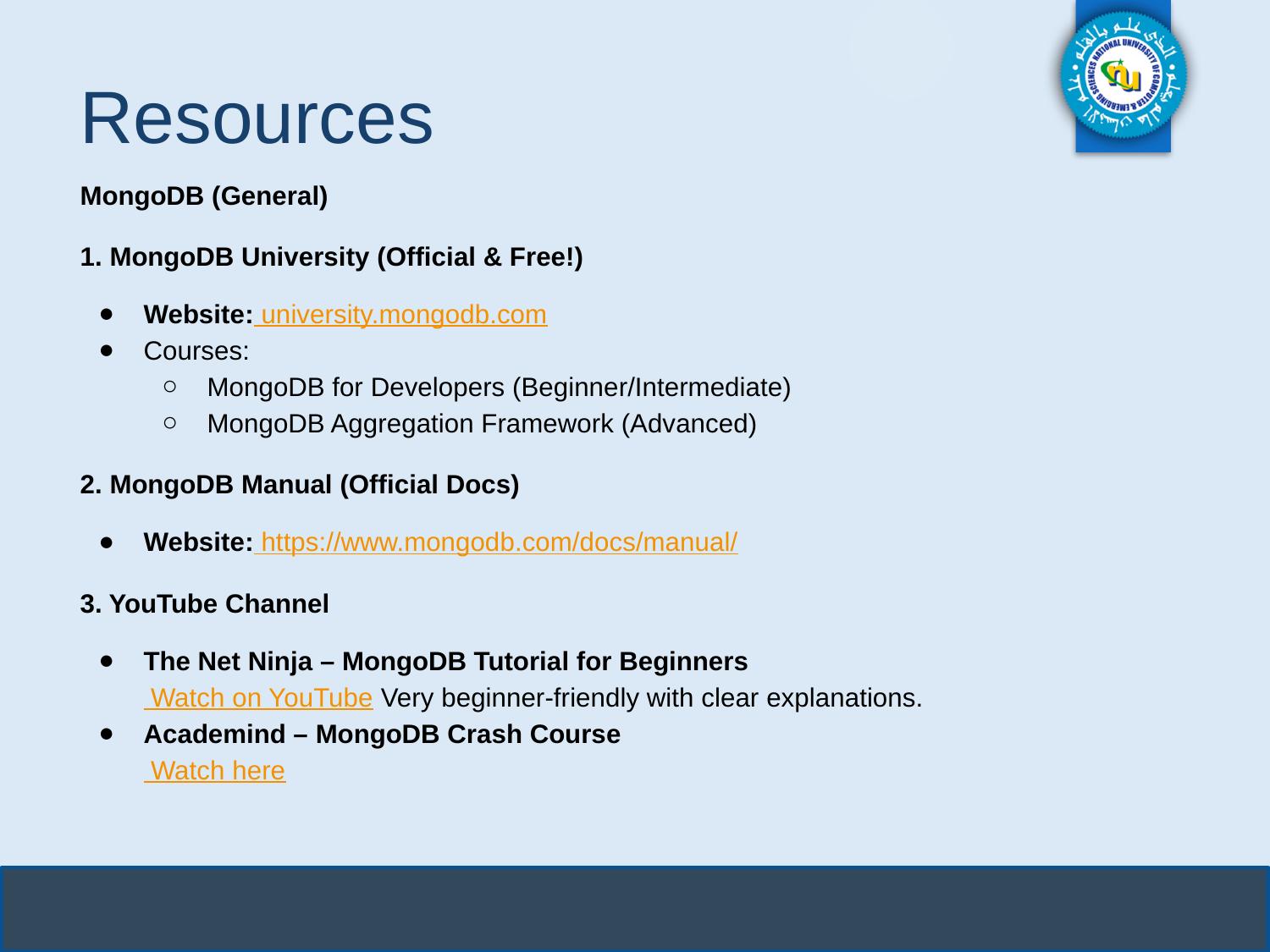

# Resources
MongoDB (General)
1. MongoDB University (Official & Free!)
Website: university.mongodb.com
Courses:
MongoDB for Developers (Beginner/Intermediate)
MongoDB Aggregation Framework (Advanced)
2. MongoDB Manual (Official Docs)
Website: https://www.mongodb.com/docs/manual/
3. YouTube Channel
The Net Ninja – MongoDB Tutorial for Beginners
 Watch on YouTube Very beginner-friendly with clear explanations.
Academind – MongoDB Crash Course
 Watch here